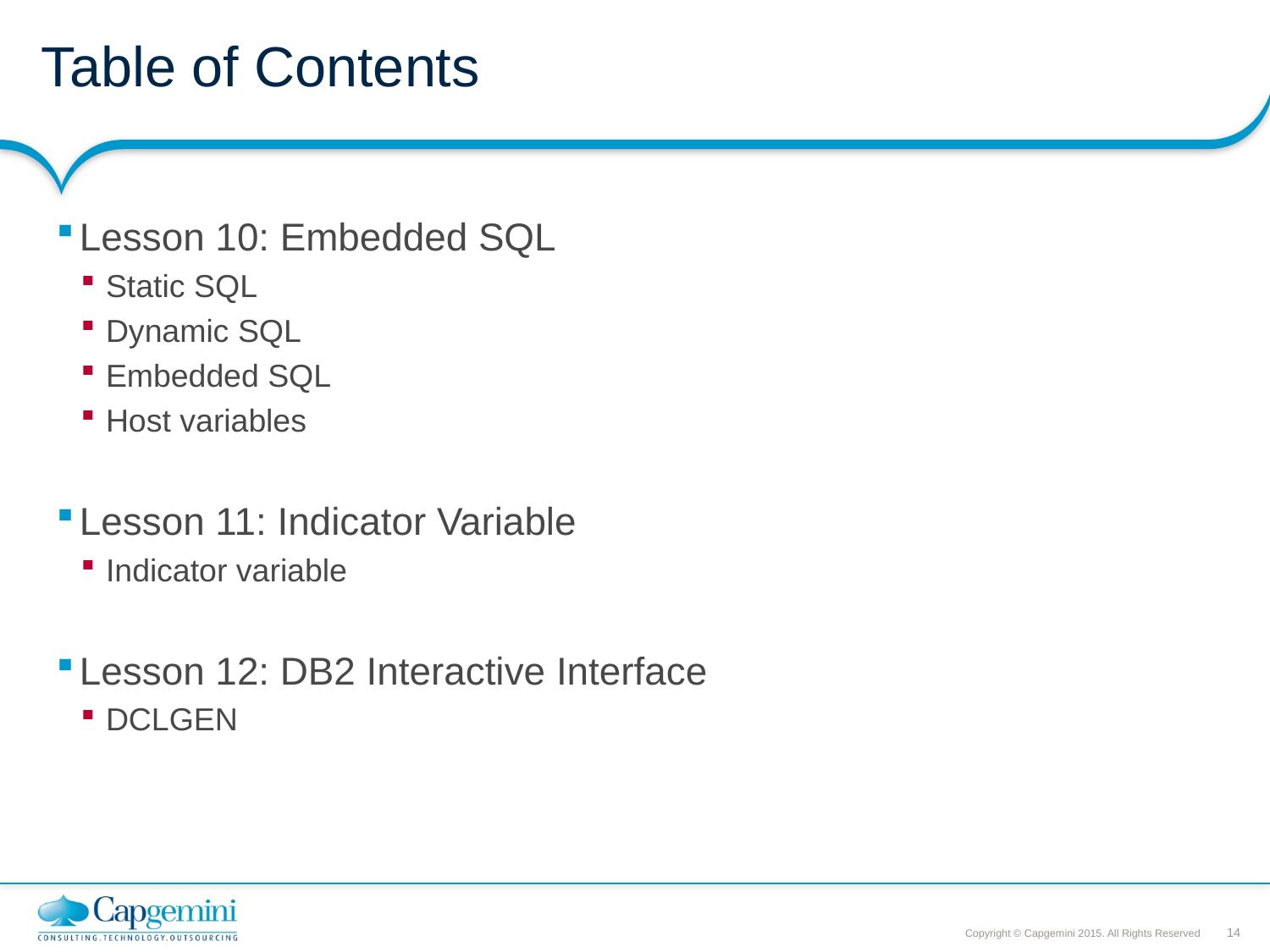

# Table of Contents
Lesson 10: Embedded SQL
Static SQL
Dynamic SQL
Embedded SQL
Host variables

Lesson 11: Indicator Variable
Indicator variable

Lesson 12: DB2 Interactive Interface
DCLGEN